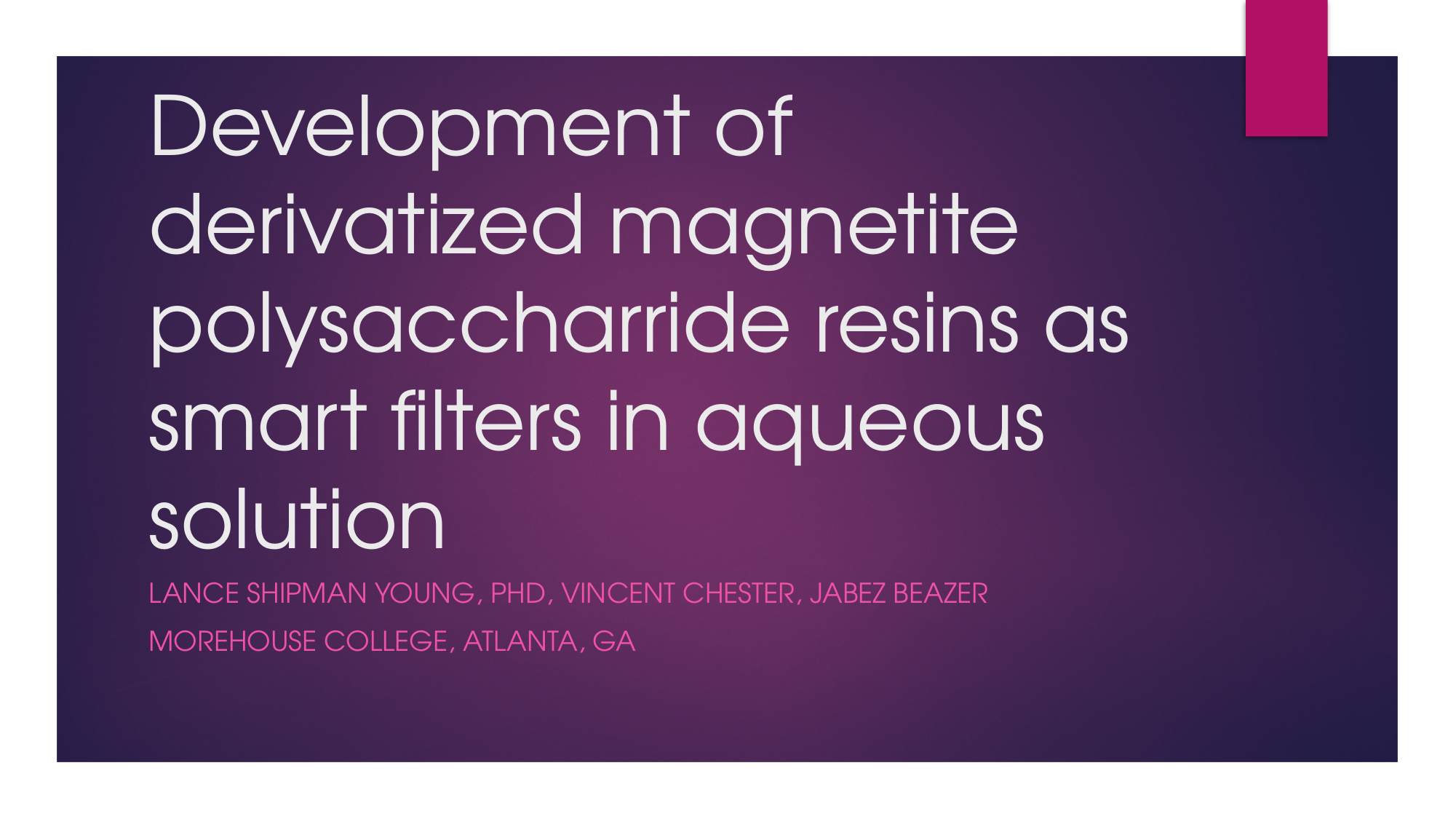

# Development of derivatized magnetite polysaccharride resins as smart filters in aqueous solution
LANCE SHIPMAN YOUNG, PHD, VINCENT CHESTER, JABEZ BEAZER
MOREHOUSE COLLEGE, ATLANTA, GA